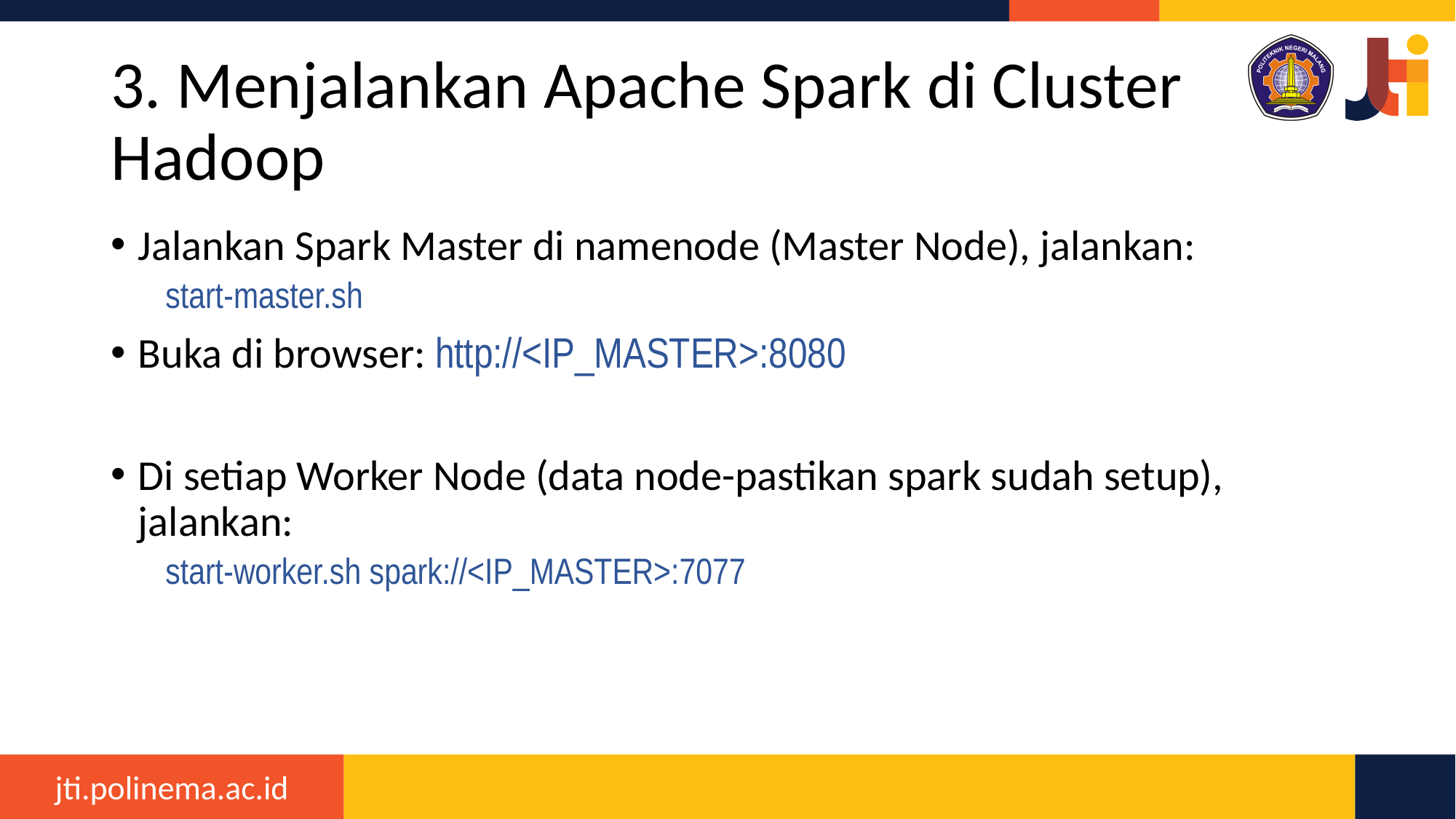

22
# 3. Menjalankan Apache Spark di Cluster Hadoop
Jalankan Spark Master di namenode (Master Node), jalankan:
start-master.sh
Buka di browser: http://<IP_MASTER>:8080

Di setiap Worker Node (data node-pastikan spark sudah setup), jalankan:
start-worker.sh spark://<IP_MASTER>:7077